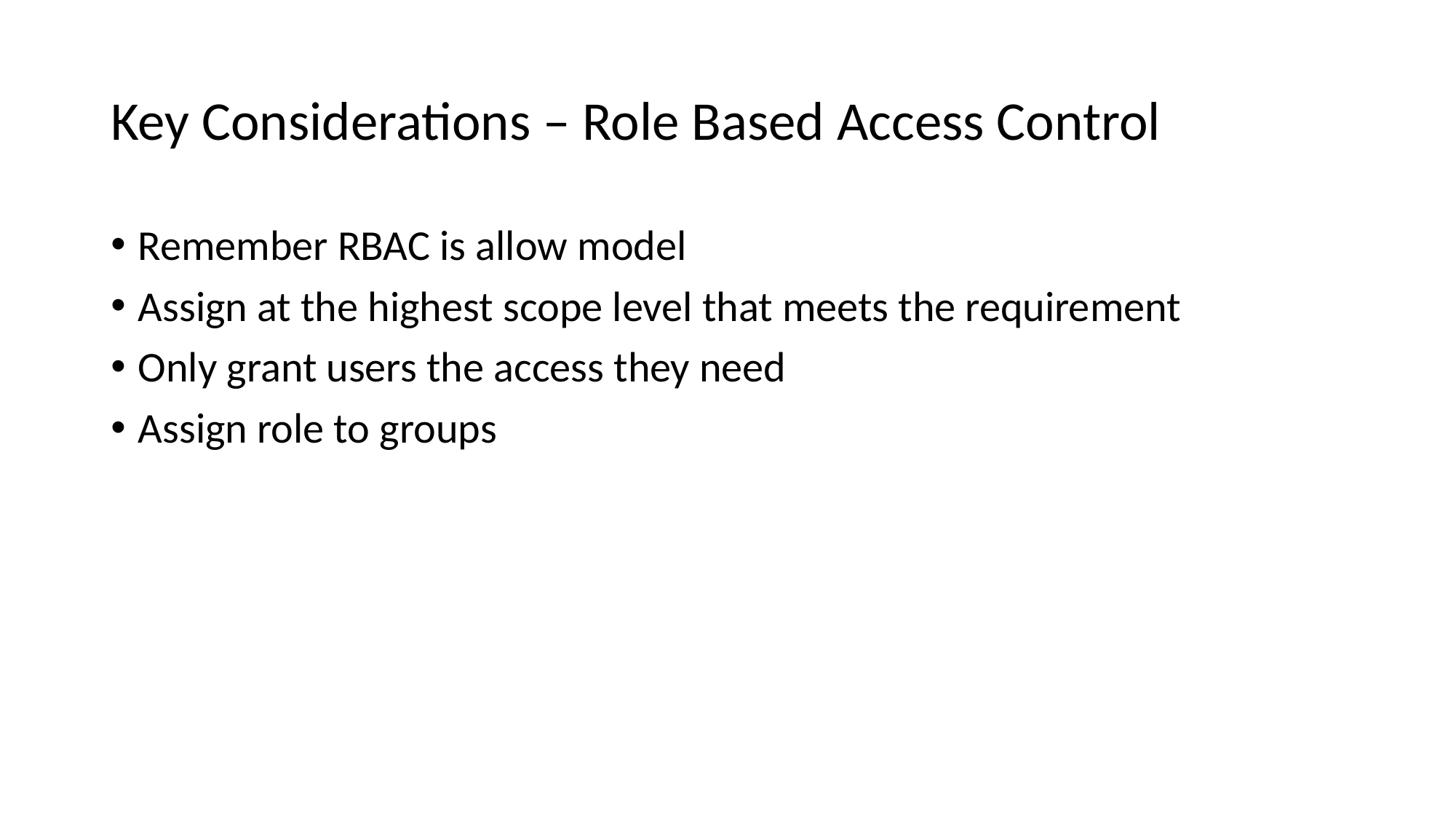

# Key Considerations – Role Based Access Control
Remember RBAC is allow model
Assign at the highest scope level that meets the requirement
Only grant users the access they need
Assign role to groups